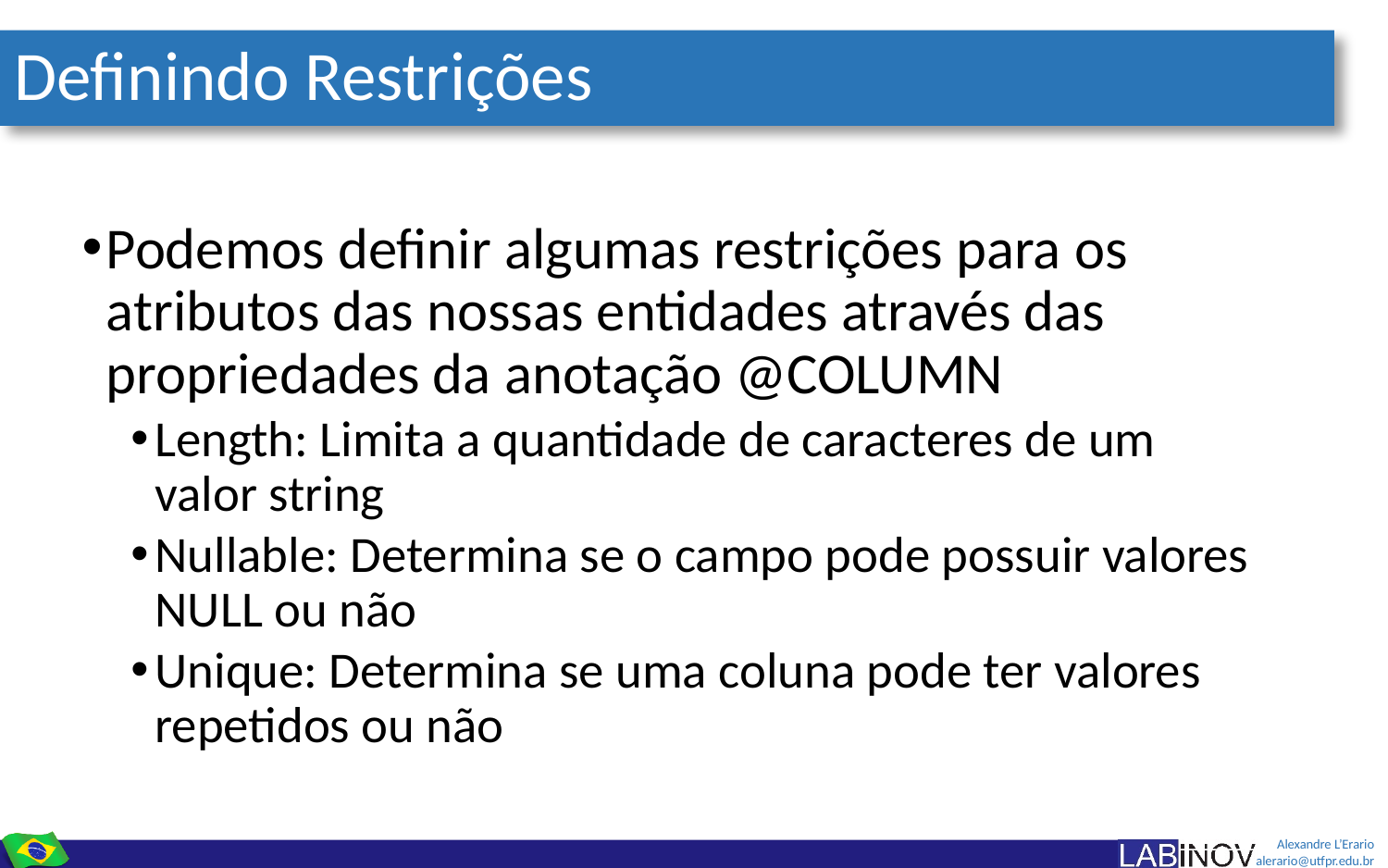

# Definindo Restrições
Podemos definir algumas restrições para os atributos das nossas entidades através das propriedades da anotação @COLUMN
Length: Limita a quantidade de caracteres de um valor string
Nullable: Determina se o campo pode possuir valores NULL ou não
Unique: Determina se uma coluna pode ter valores repetidos ou não